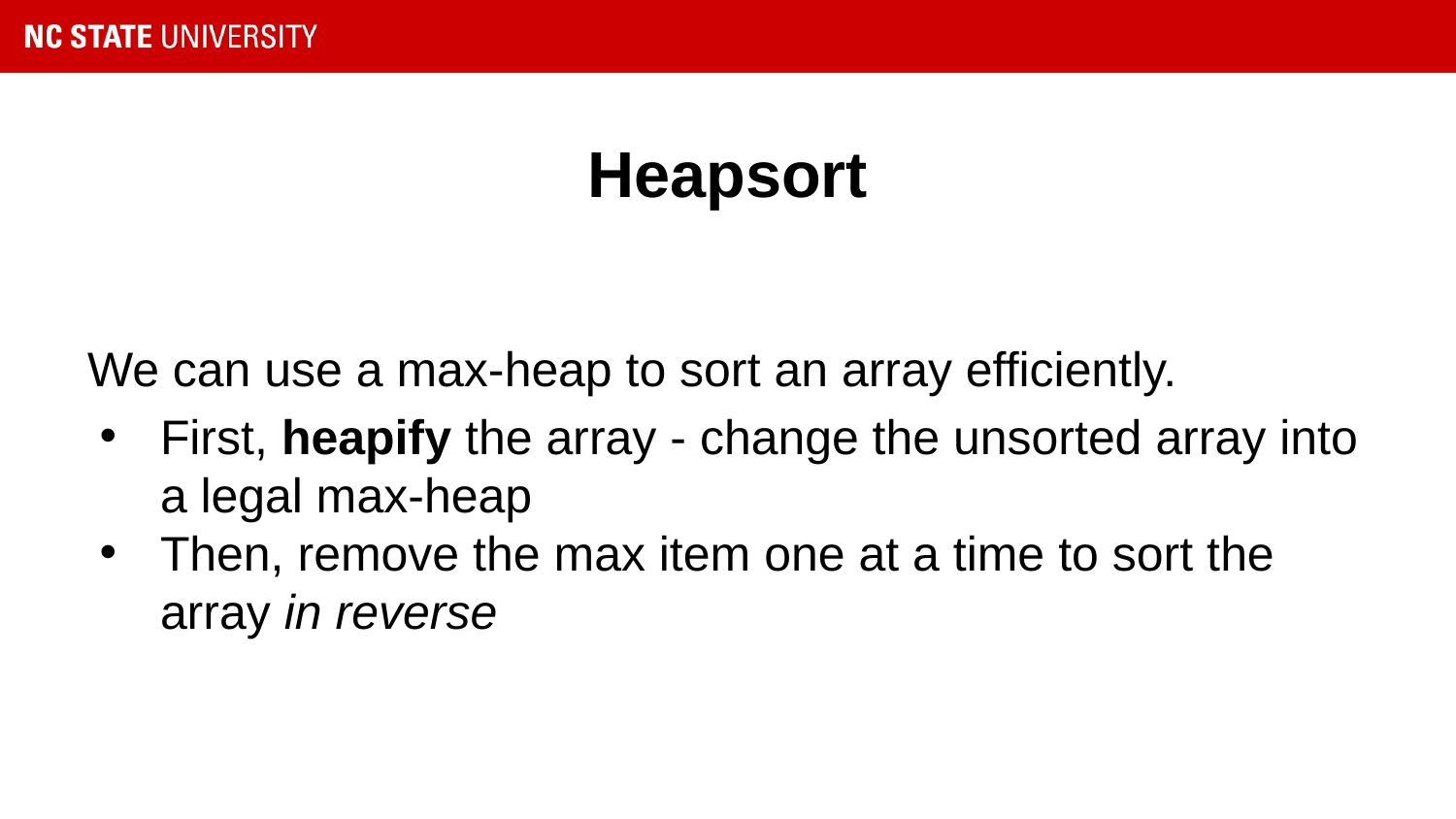

# Heapsort
We can use a max-heap to sort an array efficiently.
First, heapify the array - change the unsorted array into a legal max-heap
Then, remove the max item one at a time to sort the array in reverse